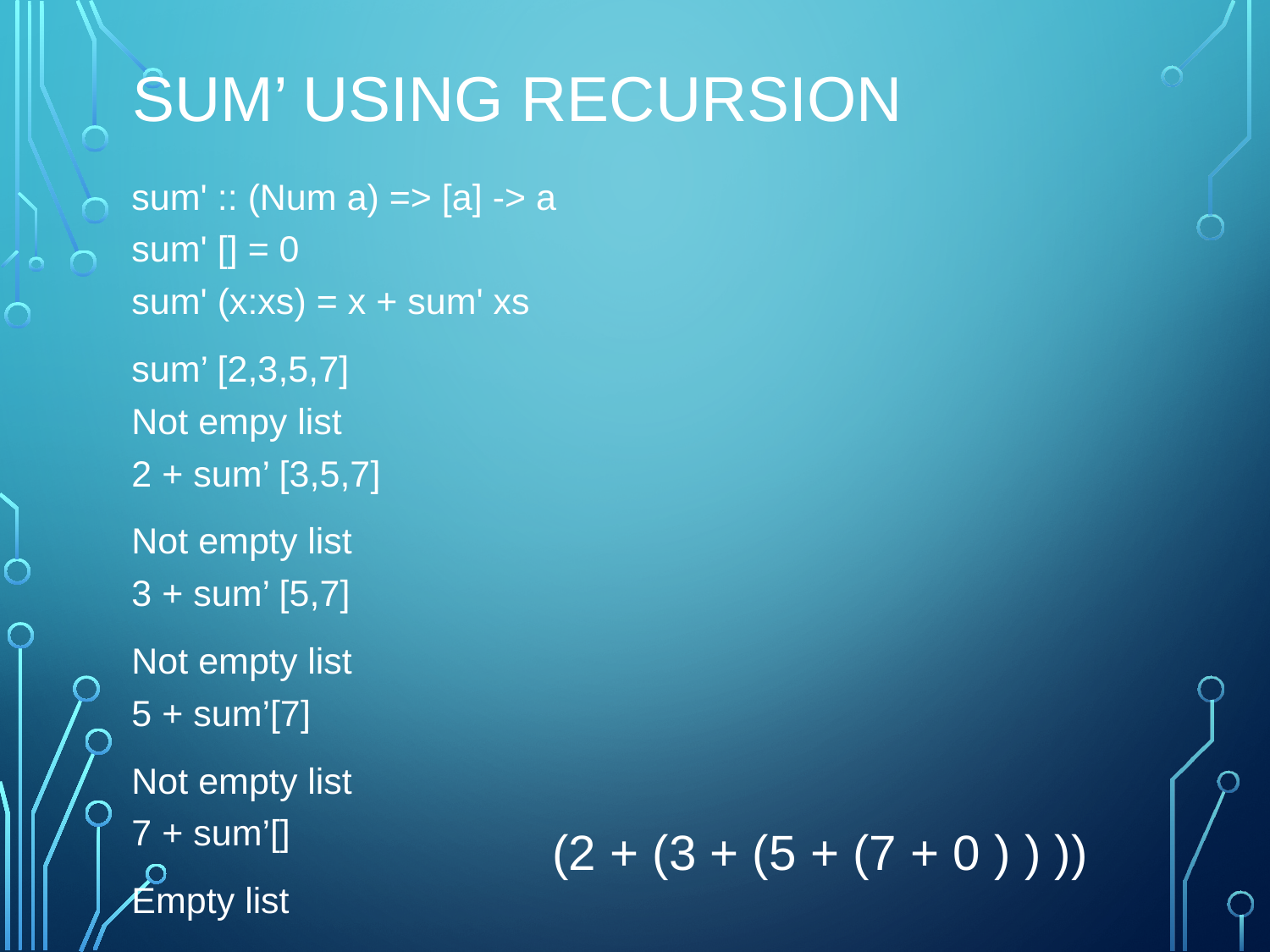

# SUM’ Using REcursion
sum' :: (Num a) => [a] -> a
sum' [] = 0
sum' (x:xs) = x + sum' xs
sum’ [2,3,5,7]
Not empy list
2 + sum’ [3,5,7]
Not empty list
3 + sum’ [5,7]
Not empty list
5 + sum’[7]
Not empty list
7 + sum’[]
Empty list

(2 + (3 + (5 + (7 + 0 ) ) ))